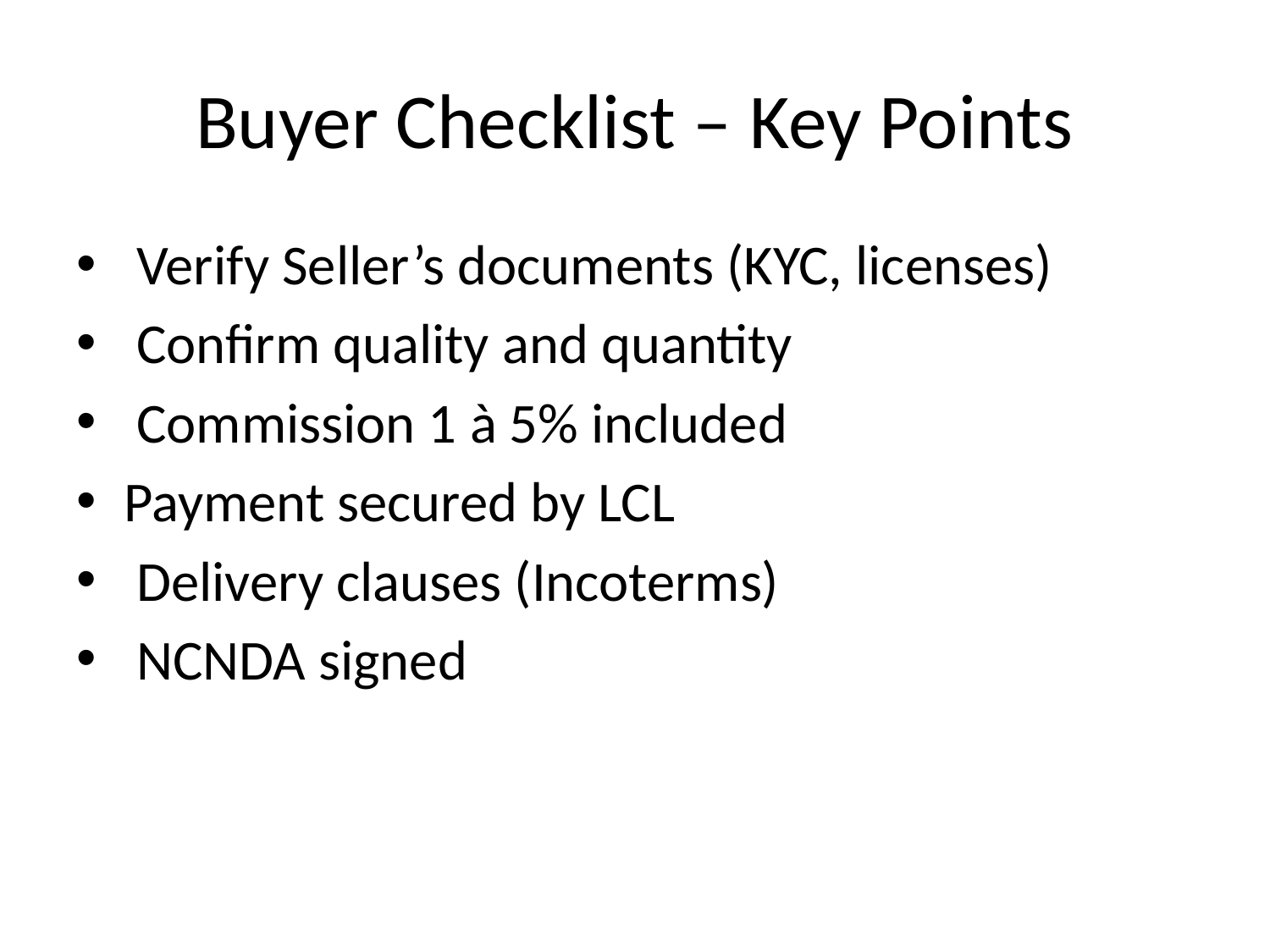

# Buyer Checklist – Key Points
 Verify Seller’s documents (KYC, licenses)
 Confirm quality and quantity
 Commission 1 à 5% included
Payment secured by LCL
 Delivery clauses (Incoterms)
 NCNDA signed